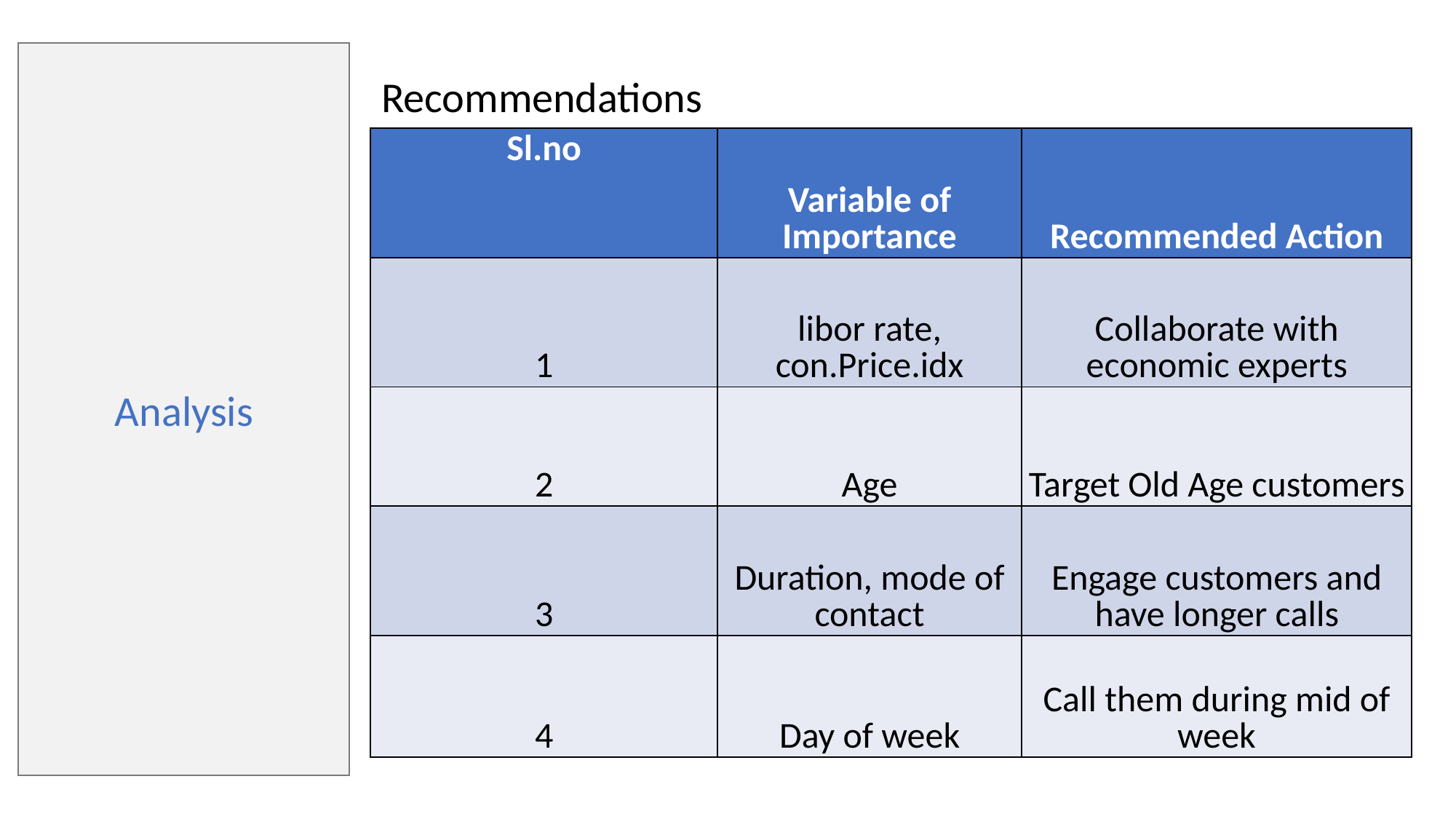

Analysis
# Recommendations
| Sl.no | Variable of Importance | Recommended Action |
| --- | --- | --- |
| 1 | libor rate, con.Price.idx | Collaborate with economic experts |
| 2 | Age | Target Old Age customers |
| 3 | Duration, mode of contact | Engage customers and have longer calls |
| 4 | Day of week | Call them during mid of week |